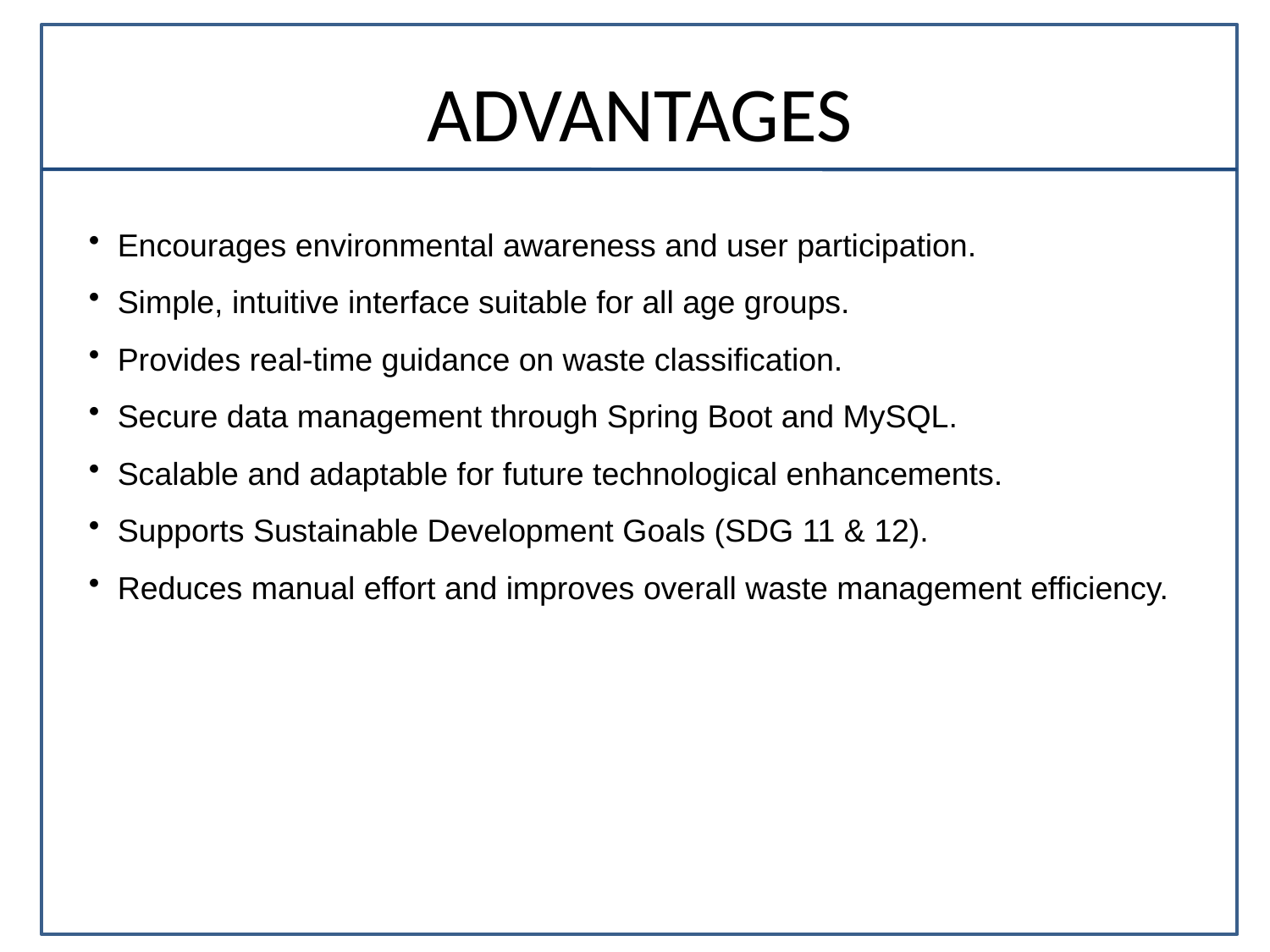

# ADVANTAGES
  Encourages environmental awareness and user participation.
  Simple, intuitive interface suitable for all age groups.
  Provides real-time guidance on waste classification.
  Secure data management through Spring Boot and MySQL.
  Scalable and adaptable for future technological enhancements.
  Supports Sustainable Development Goals (SDG 11 & 12).
  Reduces manual effort and improves overall waste management efficiency.